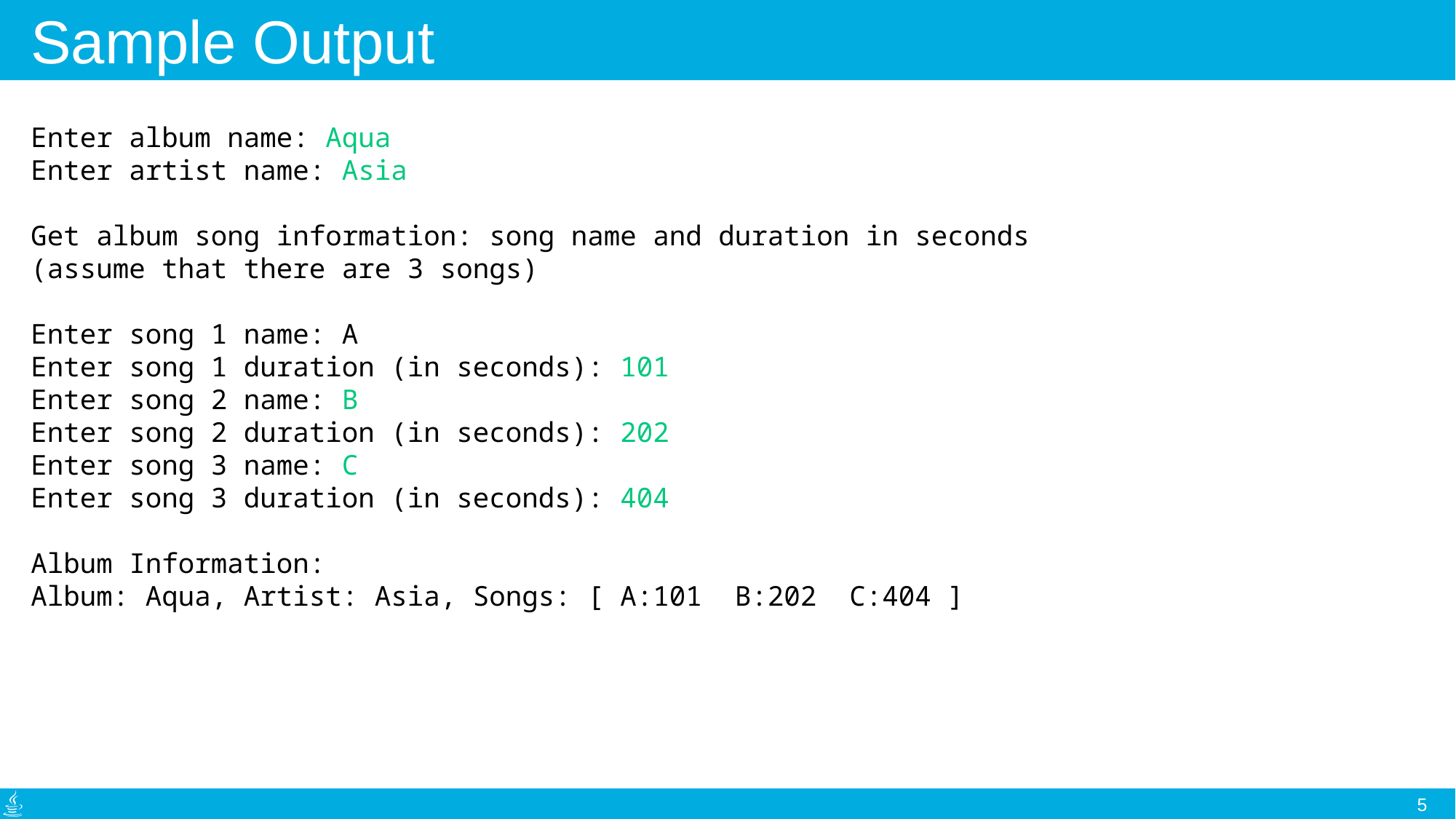

# Sample Output
Enter album name: Aqua
Enter artist name: Asia

Get album song information: song name and duration in seconds
(assume that there are 3 songs)

Enter song 1 name: A
Enter song 1 duration (in seconds): 101
Enter song 2 name: B
Enter song 2 duration (in seconds): 202
Enter song 3 name: C
Enter song 3 duration (in seconds): 404

Album Information:
Album: Aqua, Artist: Asia, Songs: [ A:101  B:202  C:404 ]
5